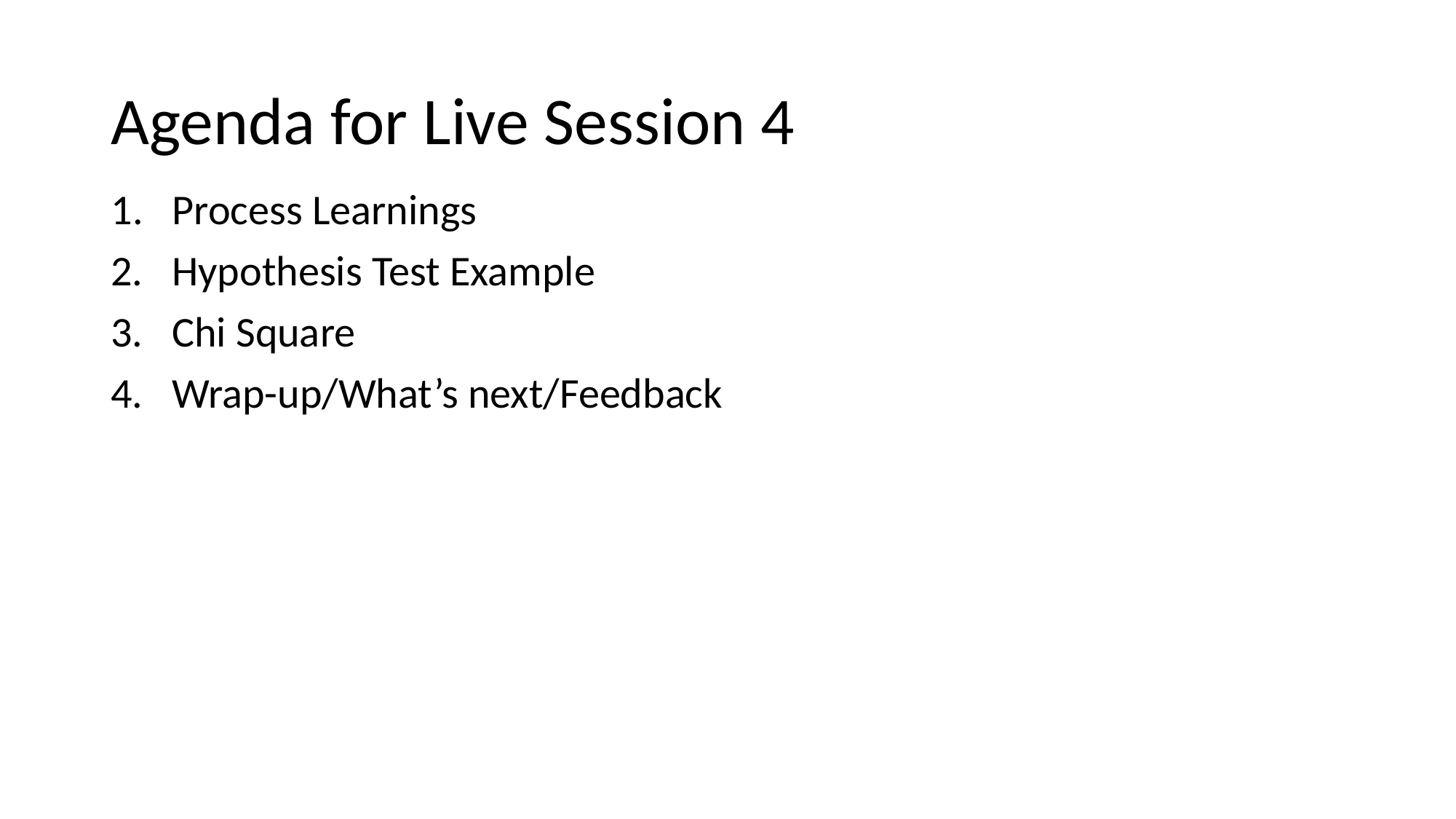

# Agenda for Live Session 4
Process Learnings
2.   Hypothesis Test Example
3.   Chi Square
4.   Wrap-up/What’s next/Feedback